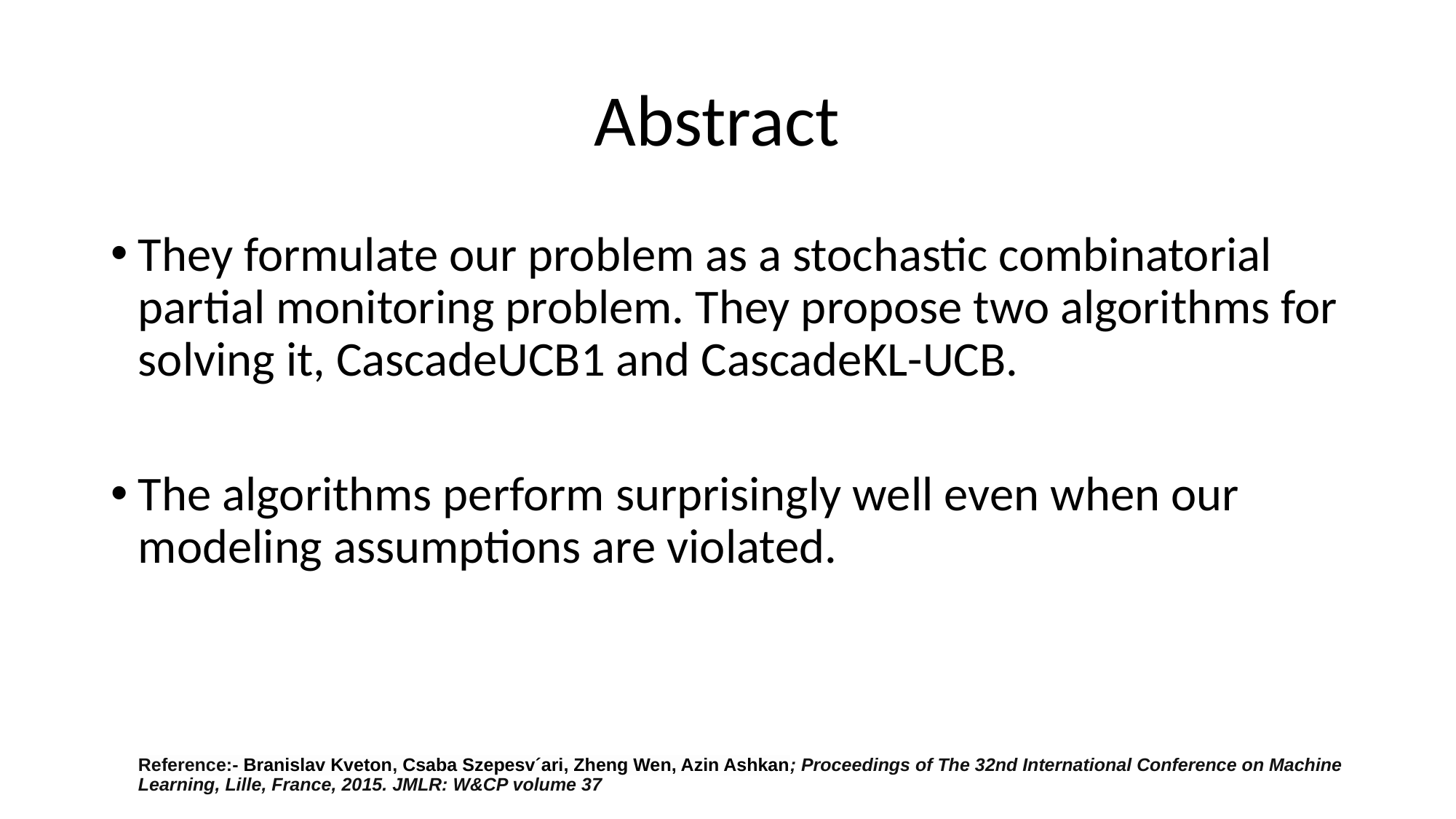

# Abstract
They formulate our problem as a stochastic combinatorial partial monitoring problem. They propose two algorithms for solving it, CascadeUCB1 and CascadeKL-UCB.

The algorithms perform surprisingly well even when our modeling assumptions are violated.

Reference:- Branislav Kveton, Csaba Szepesv´ari, Zheng Wen, Azin Ashkan; Proceedings of The 32nd International Conference on Machine Learning, Lille, France, 2015. JMLR: W&CP volume 37